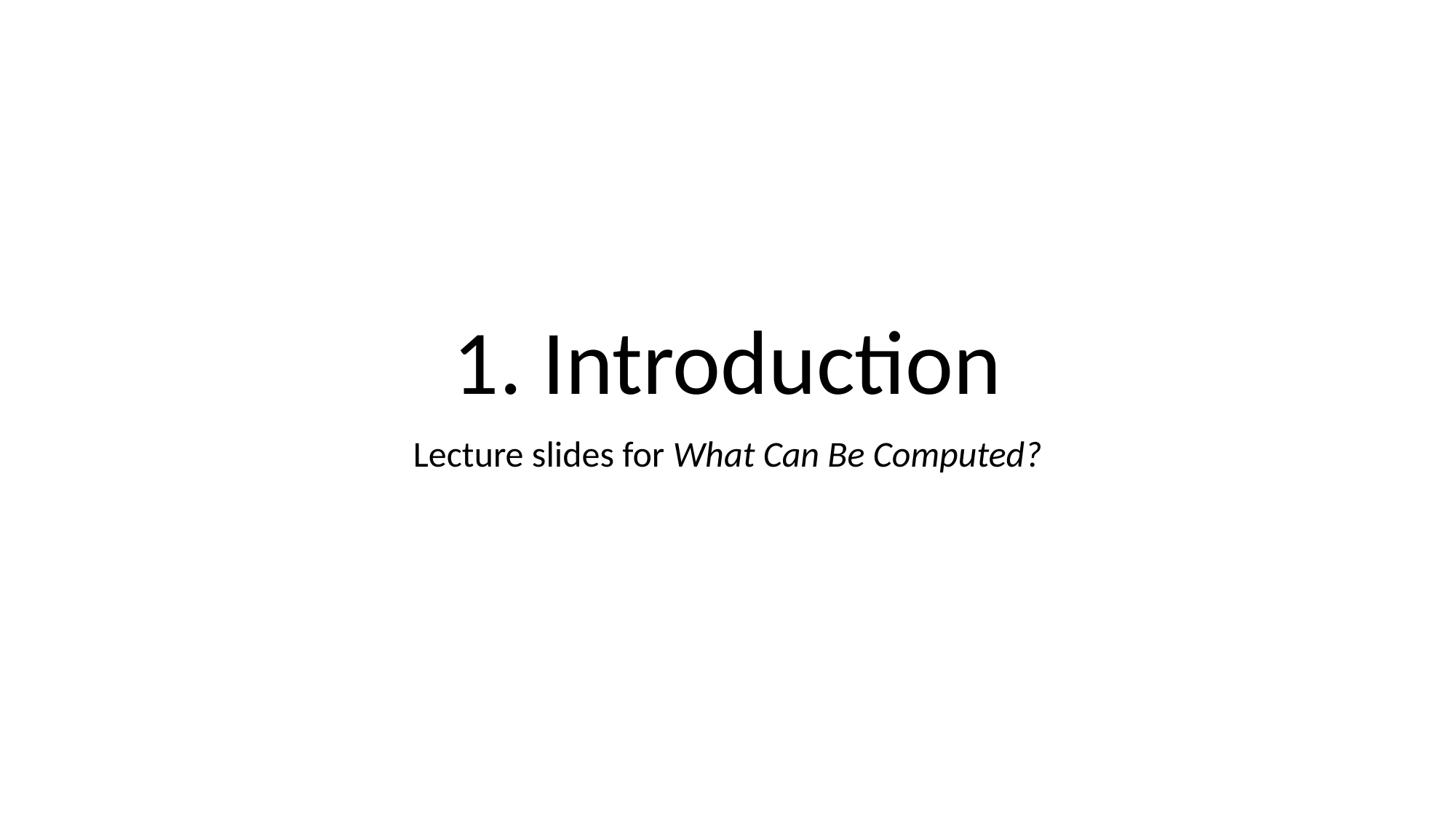

# 1. Introduction
Lecture slides for What Can Be Computed?